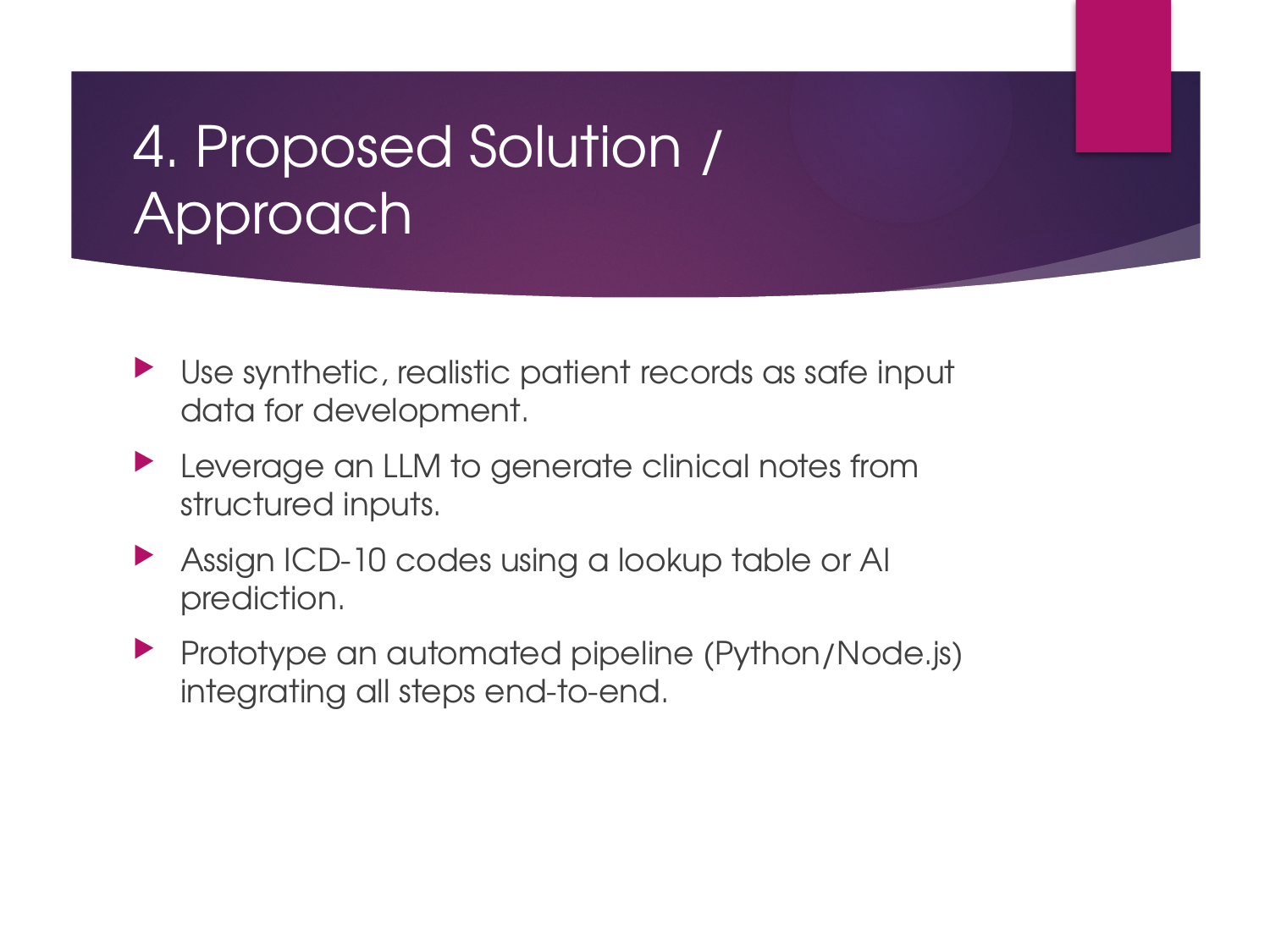

# 4. Proposed Solution / Approach
Use synthetic, realistic patient records as safe input data for development.
Leverage an LLM to generate clinical notes from structured inputs.
Assign ICD-10 codes using a lookup table or AI prediction.
Prototype an automated pipeline (Python/Node.js) integrating all steps end-to-end.